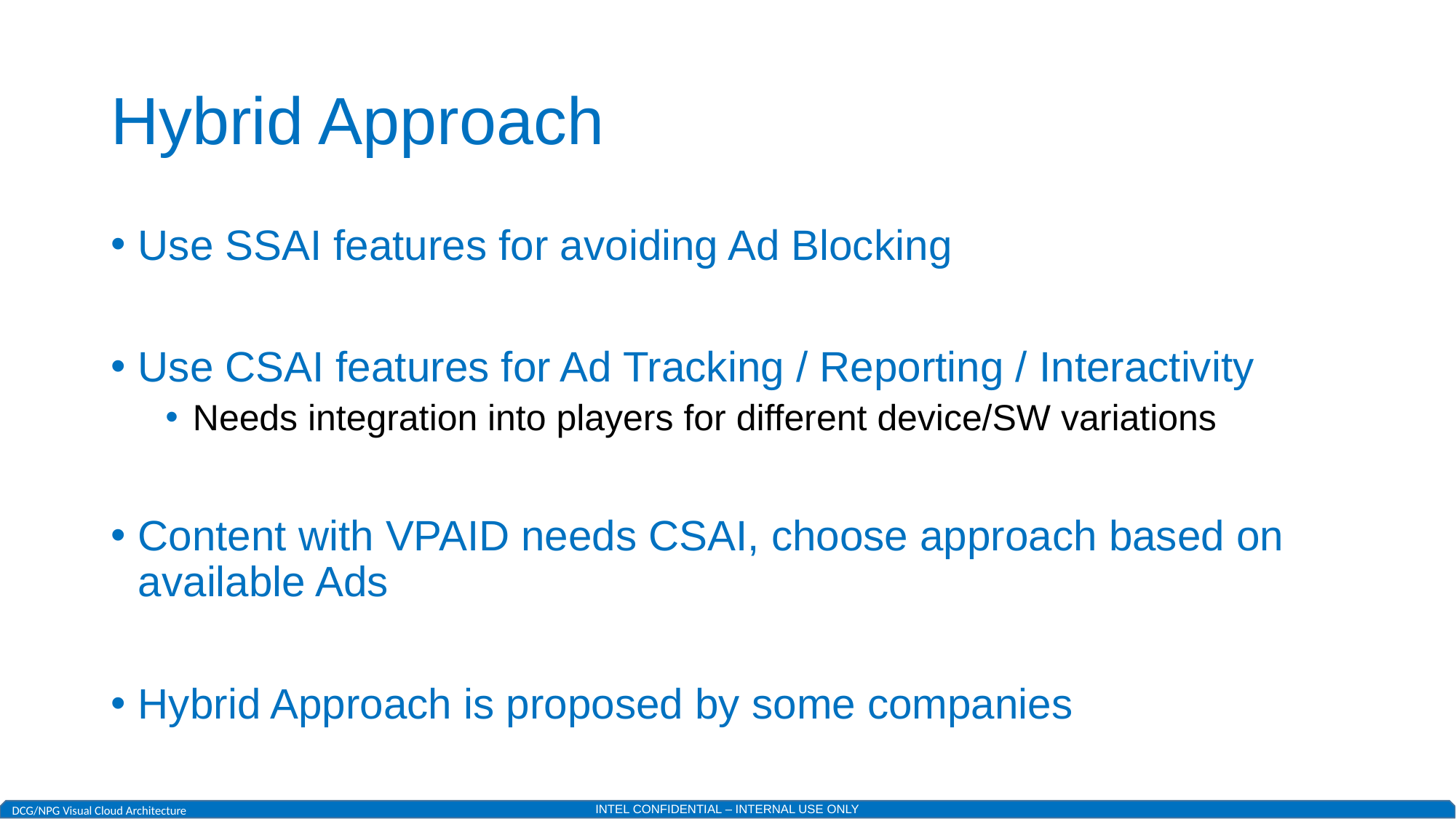

# Hybrid Approach
Use SSAI features for avoiding Ad Blocking

Use CSAI features for Ad Tracking / Reporting / Interactivity
Needs integration into players for different device/SW variations

Content with VPAID needs CSAI, choose approach based on available Ads

Hybrid Approach is proposed by some companies